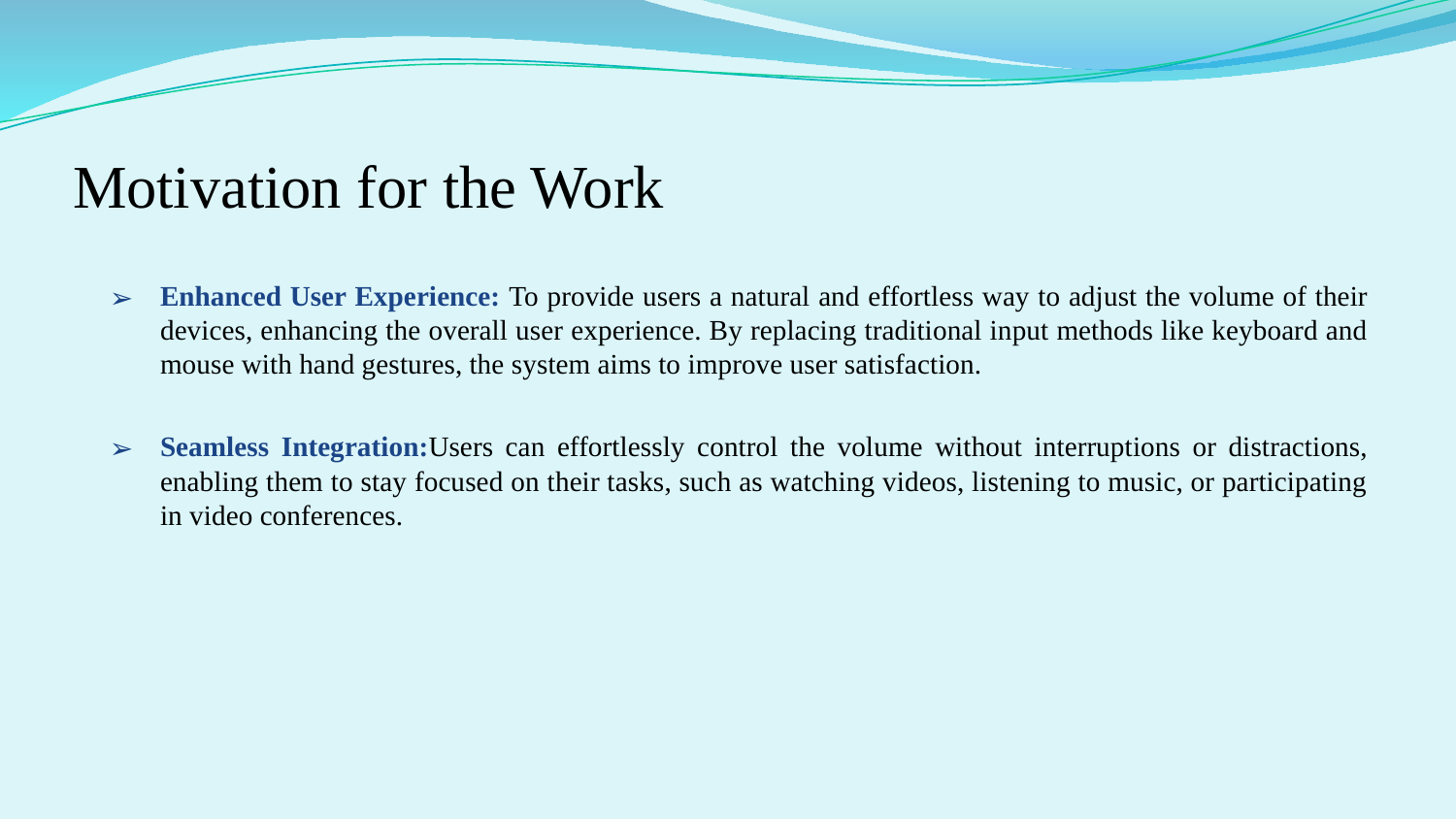

# Motivation for the Work

Enhanced User Experience: To provide users a natural and effortless way to adjust the volume of their devices, enhancing the overall user experience. By replacing traditional input methods like keyboard and mouse with hand gestures, the system aims to improve user satisfaction.

Seamless Integration:Users can effortlessly control the volume without interruptions or distractions, enabling them to stay focused on their tasks, such as watching videos, listening to music, or participating in video conferences.